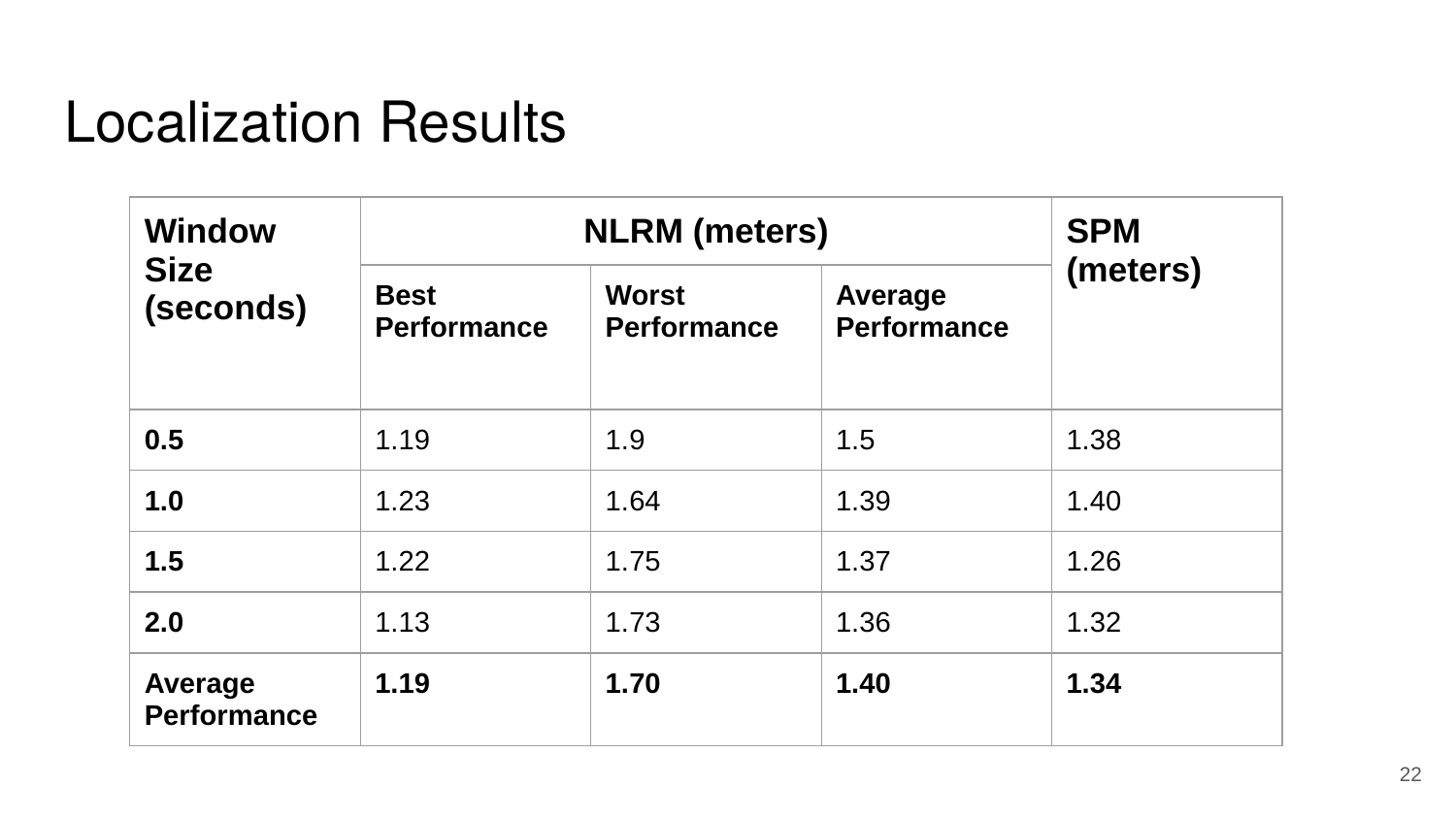

# Localization Results

| Window Size (seconds) | NLRM (meters) |  |  | SPM (meters) |
| --- | --- | --- | --- | --- |
|  | Best Performance | Worst Performance | Average Performance |  |
| 0.5 | 1.19 | 1.9 | 1.5 | 1.38 |
| 1.0 | 1.23 | 1.64 | 1.39 | 1.40 |
| 1.5 | 1.22 | 1.75 | 1.37 | 1.26 |
| 2.0 | 1.13 | 1.73 | 1.36 | 1.32 |
| Average Performance | 1.19 | 1.70 | 1.40 | 1.34 |
22